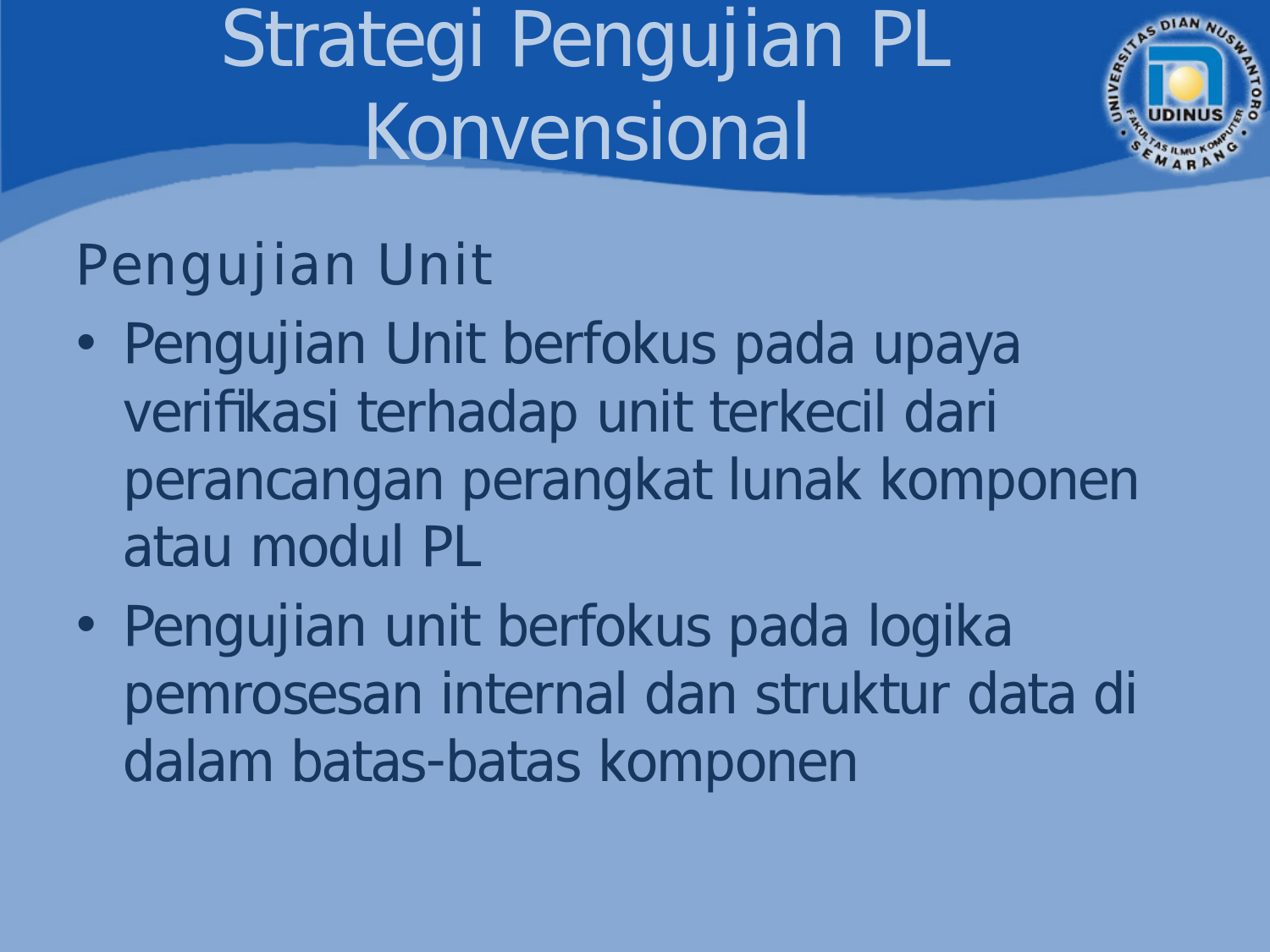

# Strategi Pengujian PL Konvensional
Pengujian Unit
Pengujian Unit berfokus pada upaya verifikasi terhadap unit terkecil dari perancangan perangkat lunak komponen atau modul PL
Pengujian unit berfokus pada logika pemrosesan internal dan struktur data di dalam batas-batas komponen